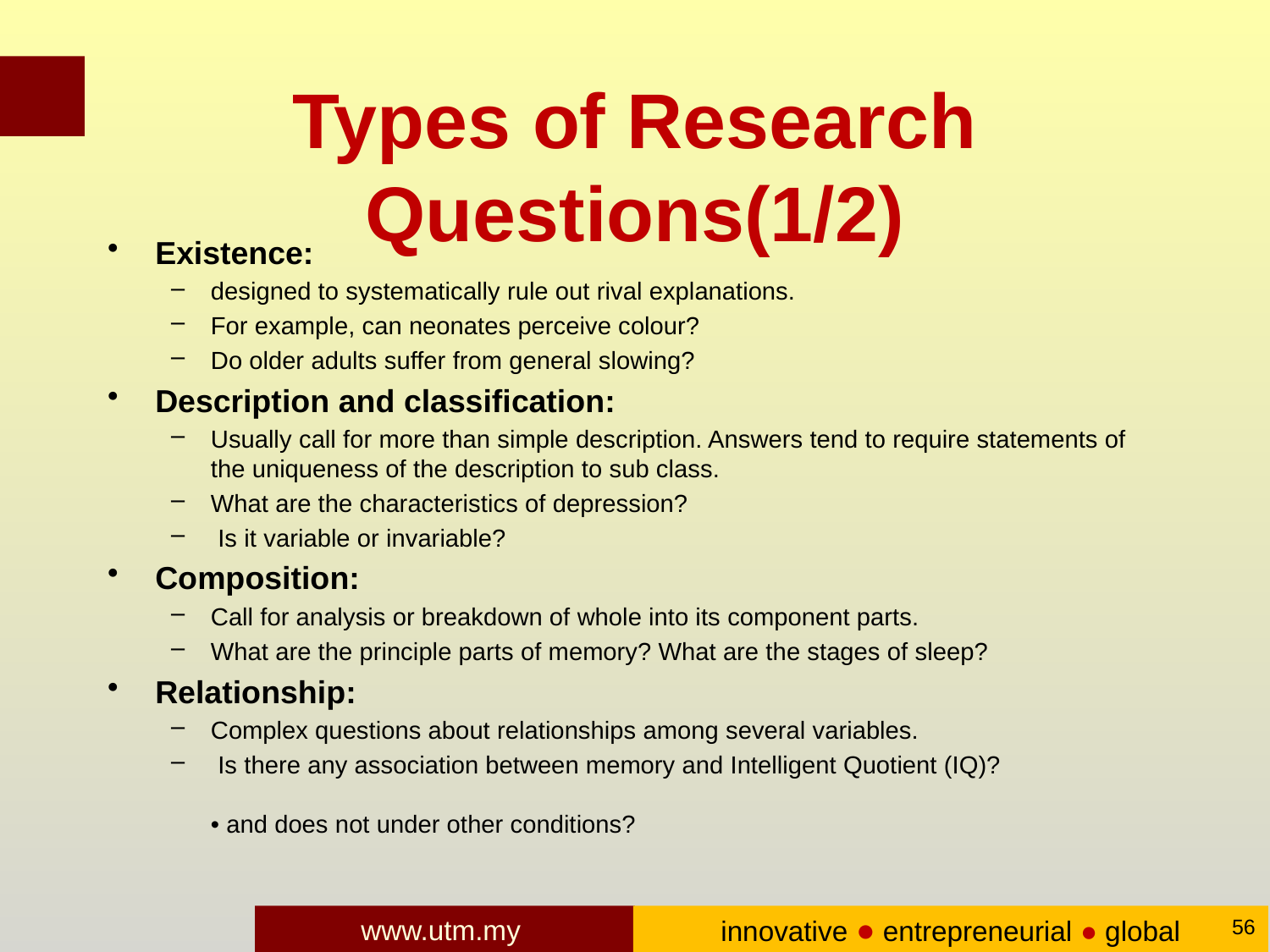

# Types of Research Questions(1/2)
Existence:
designed to systematically rule out rival explanations.
For example, can neonates perceive colour?
Do older adults suffer from general slowing?
Description and classification:
Usually call for more than simple description. Answers tend to require statements of the uniqueness of the description to sub class.
What are the characteristics of depression?
 Is it variable or invariable?
Composition:
Call for analysis or breakdown of whole into its component parts.
What are the principle parts of memory? What are the stages of sleep?
Relationship:
Complex questions about relationships among several variables.
 Is there any association between memory and Intelligent Quotient (IQ)?
• and does not under other conditions?